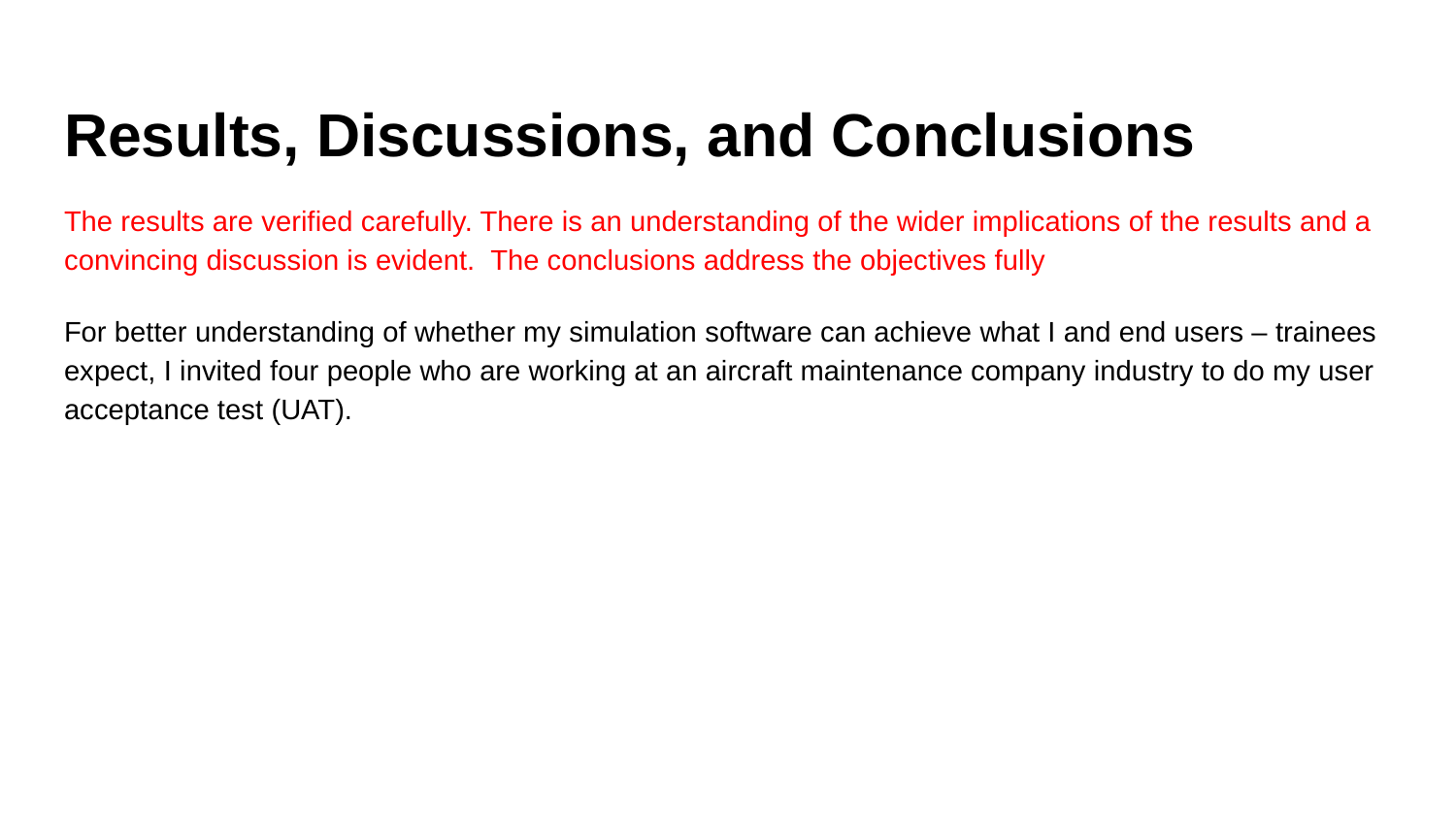

# Results, Discussions, and Conclusions
The results are verified carefully. There is an understanding of the wider implications of the results and a convincing discussion is evident.  The conclusions address the objectives fully
For better understanding of whether my simulation software can achieve what I and end users – trainees expect, I invited four people who are working at an aircraft maintenance company industry to do my user acceptance test (UAT).